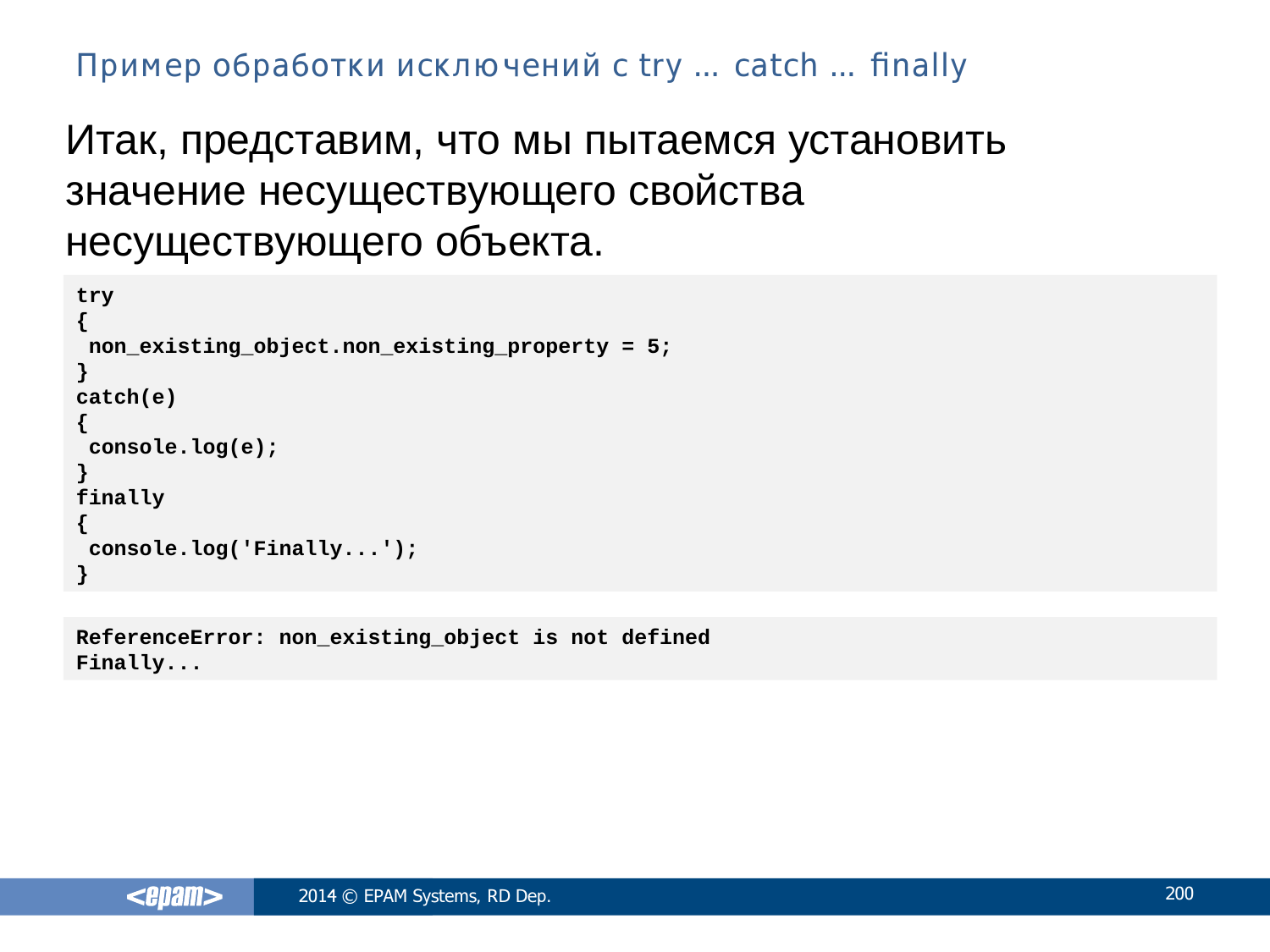

# Пример обработки исключений с try … catch … finally
Итак, представим, что мы пытаемся установить значение несуществующего свойства несуществующего объекта.
try
{
 non_existing_object.non_existing_property = 5;
}
catch(e)
{
 console.log(e);
}
finally
{
 console.log('Finally...');
}
ReferenceError: non_existing_object is not defined
Finally...
200
2014 © EPAM Systems, RD Dep.